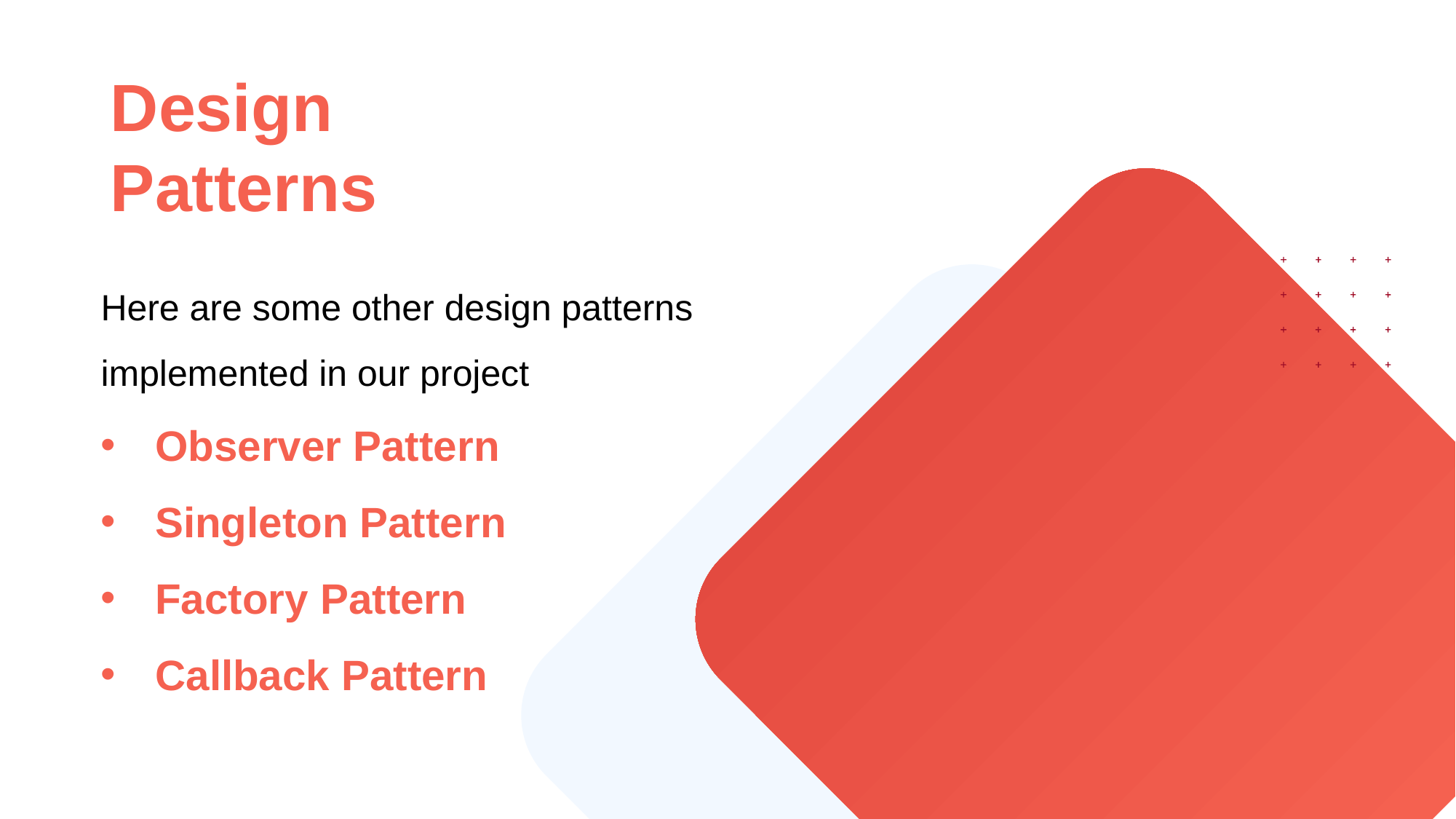

Design Patterns
Here are some other design patterns implemented in our project
Observer Pattern
Singleton Pattern
Factory Pattern
Callback Pattern